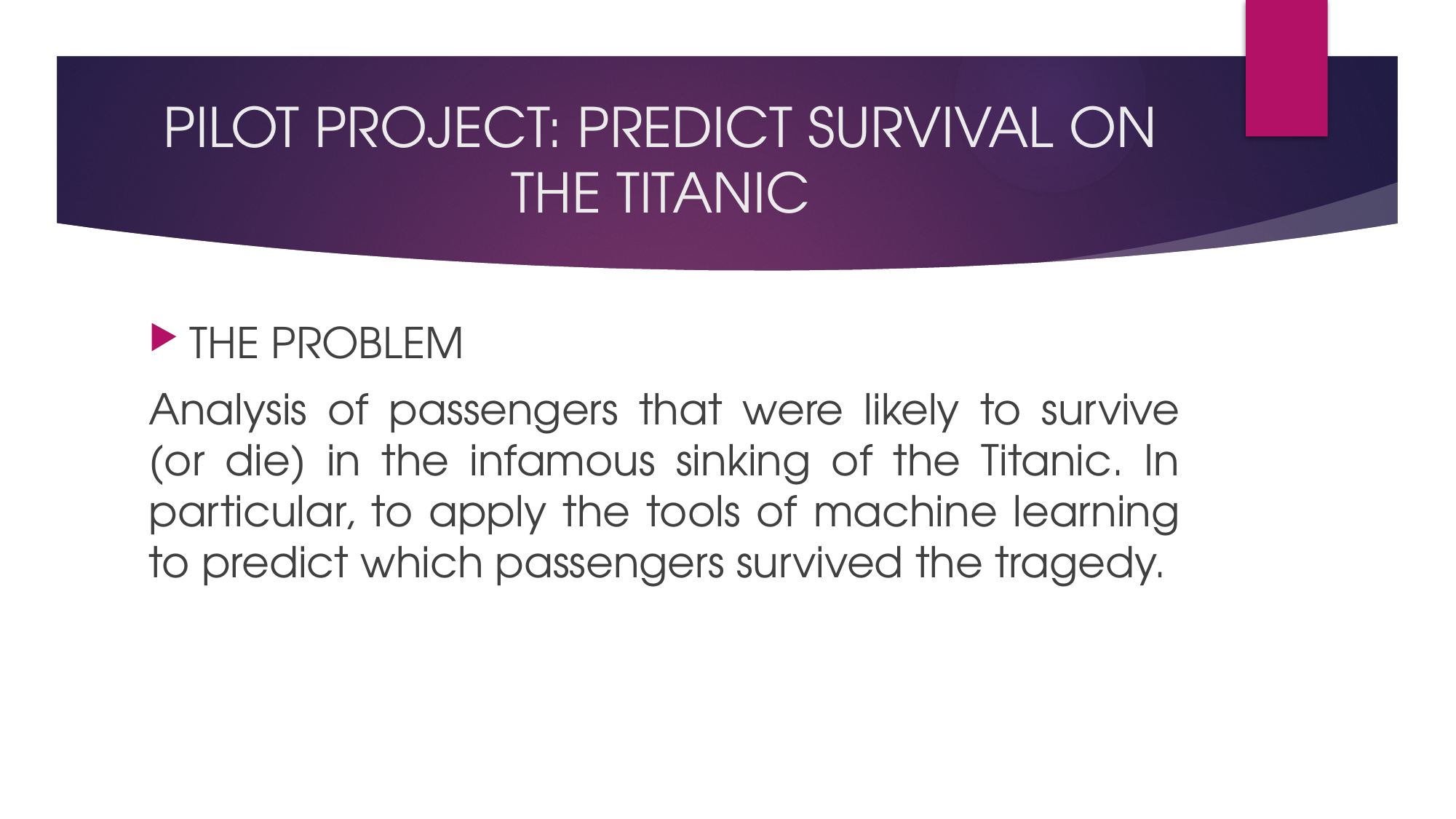

# PILOT PROJECT: PREDICT SURVIVAL ON THE TITANIC
THE PROBLEM
Analysis of passengers that were likely to survive (or die) in the infamous sinking of the Titanic. In particular, to apply the tools of machine learning to predict which passengers survived the tragedy.